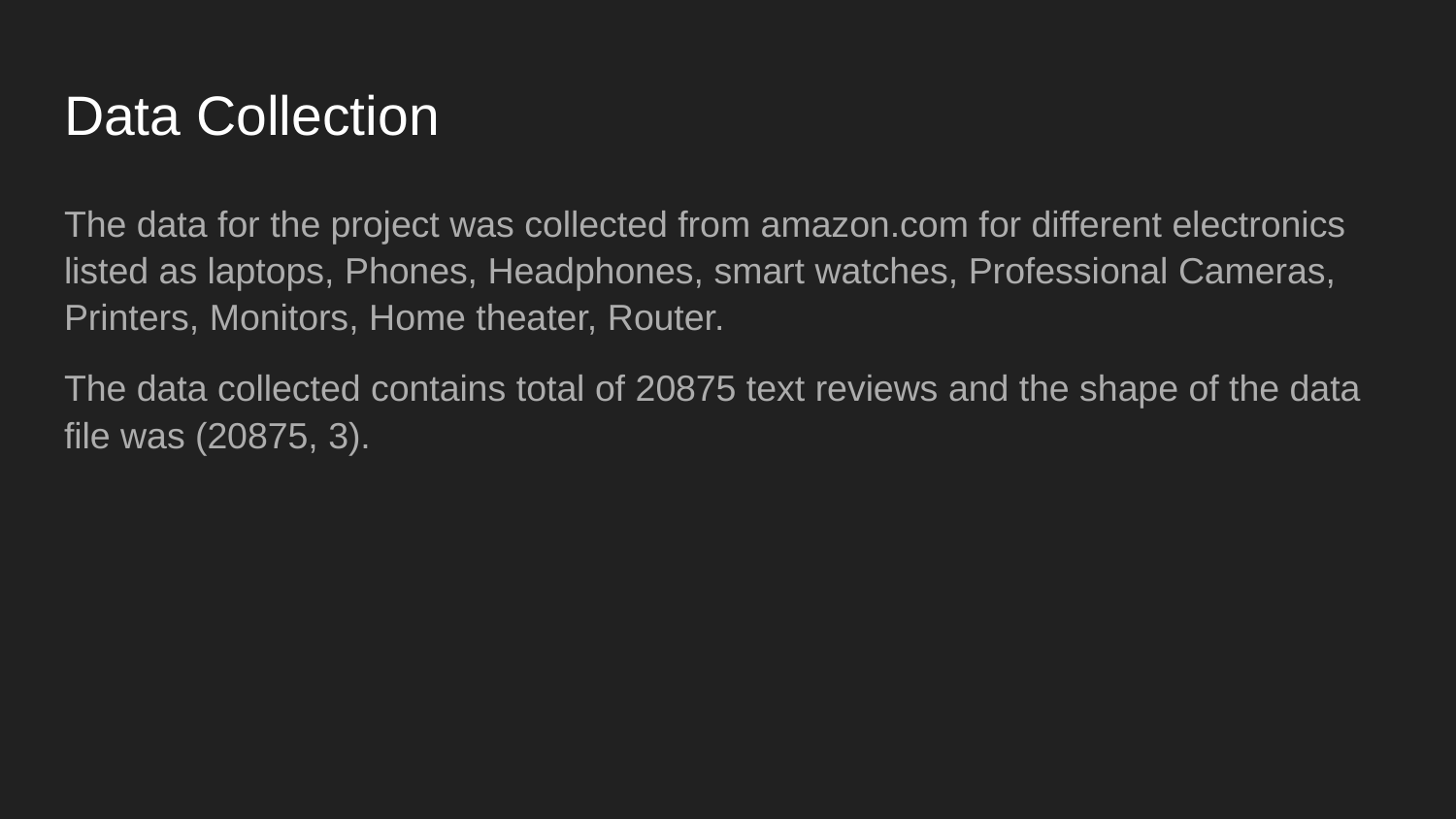

# Data Collection
The data for the project was collected from amazon.com for different electronics listed as laptops, Phones, Headphones, smart watches, Professional Cameras, Printers, Monitors, Home theater, Router.
The data collected contains total of 20875 text reviews and the shape of the data file was (20875, 3).